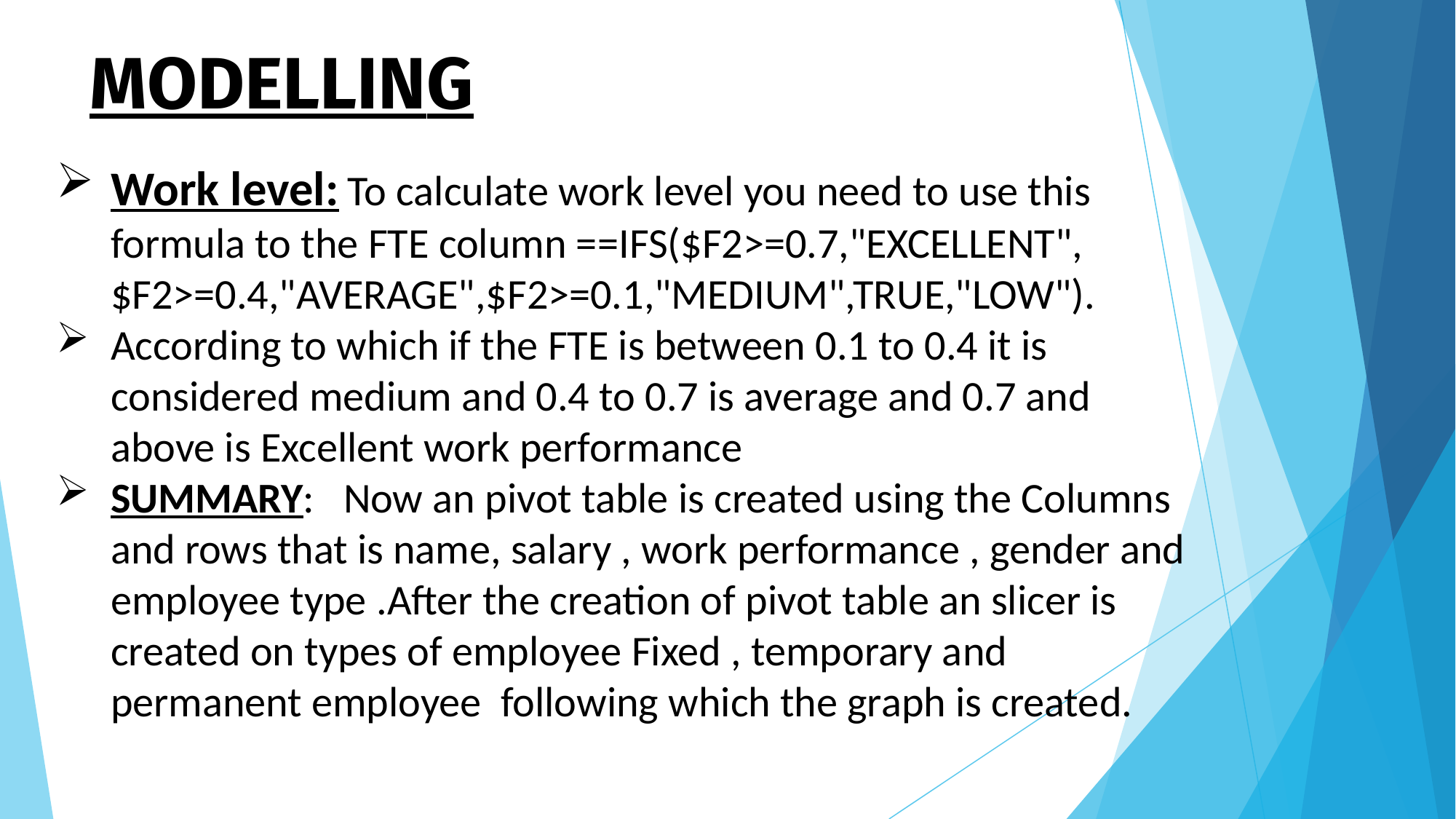

MODELLING
Work level: To calculate work level you need to use this formula to the FTE column ==IFS($F2>=0.7,"EXCELLENT",$F2>=0.4,"AVERAGE",$F2>=0.1,"MEDIUM",TRUE,"LOW").
According to which if the FTE is between 0.1 to 0.4 it is considered medium and 0.4 to 0.7 is average and 0.7 and above is Excellent work performance
SUMMARY:   Now an pivot table is created using the Columns and rows that is name, salary , work performance , gender and employee type .After the creation of pivot table an slicer is created on types of employee Fixed , temporary and permanent employee  following which the graph is created.